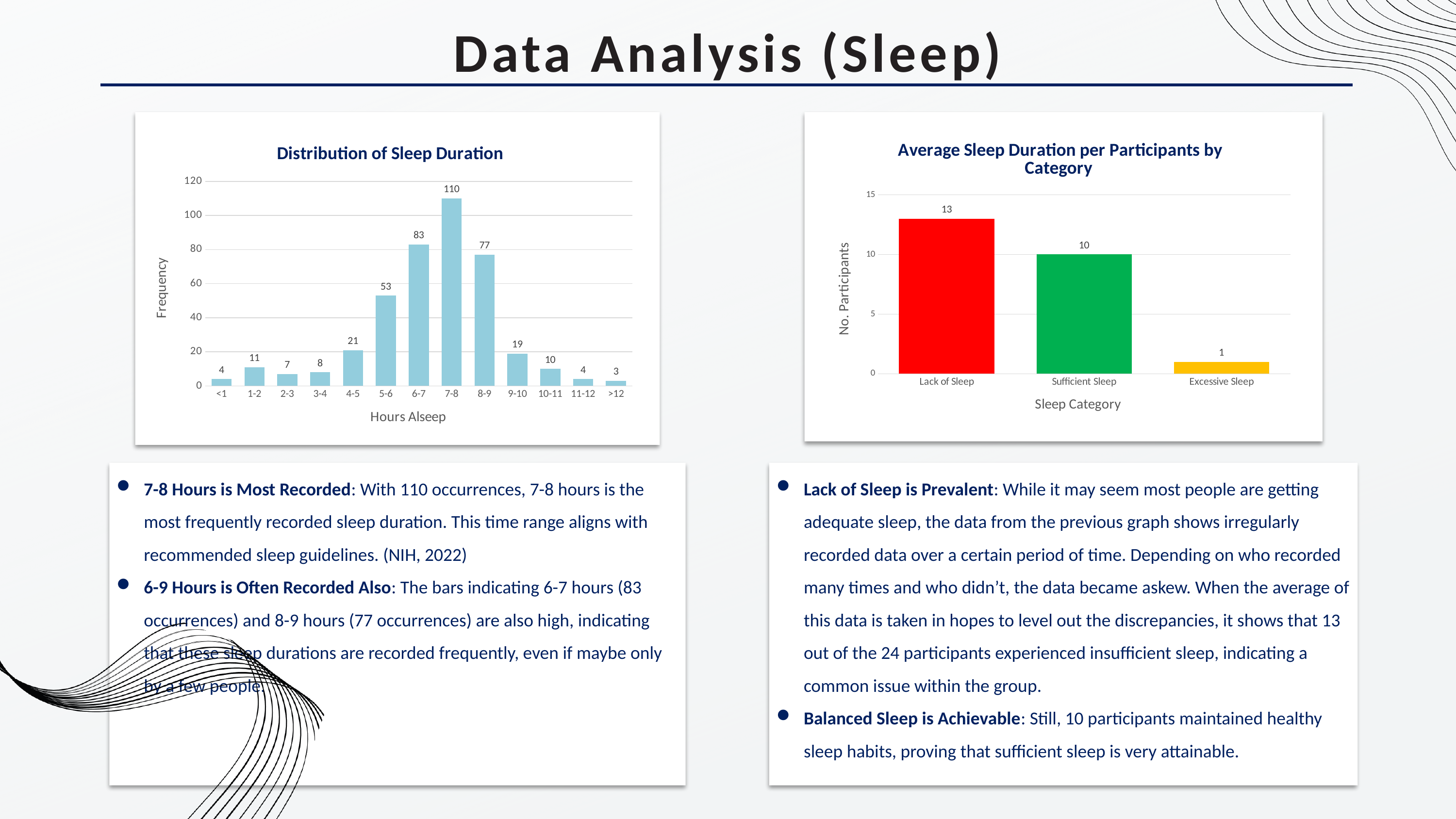

Data Analysis (Sleep)

### Chart: Average Sleep Duration per Participants by Category

| Category | Total |
|---|---|
| Lack of Sleep | 13.0 |
| Sufficient Sleep | 10.0 |
| Excessive Sleep | 1.0 |

### Chart: Distribution of Sleep Duration

| Category | Total |
|---|---|
| <1 | 4.0 |
| 1-2 | 11.0 |
| 2-3 | 7.0 |
| 3-4 | 8.0 |
| 4-5 | 21.0 |
| 5-6 | 53.0 |
| 6-7 | 83.0 |
| 7-8 | 110.0 |
| 8-9 | 77.0 |
| 9-10 | 19.0 |
| 10-11 | 10.0 |
| 11-12 | 4.0 |
| >12 | 3.0 |
7-8 Hours is Most Recorded: With 110 occurrences, 7-8 hours is the most frequently recorded sleep duration. This time range aligns with recommended sleep guidelines. (NIH, 2022)
6-9 Hours is Often Recorded Also: The bars indicating 6-7 hours (83 occurrences) and 8-9 hours (77 occurrences) are also high, indicating that these sleep durations are recorded frequently, even if maybe only by a few people.
Lack of Sleep is Prevalent: While it may seem most people are getting adequate sleep, the data from the previous graph shows irregularly recorded data over a certain period of time. Depending on who recorded many times and who didn’t, the data became askew. When the average of this data is taken in hopes to level out the discrepancies, it shows that 13 out of the 24 participants experienced insufficient sleep, indicating a common issue within the group.
Balanced Sleep is Achievable: Still, 10 participants maintained healthy sleep habits, proving that sufficient sleep is very attainable.